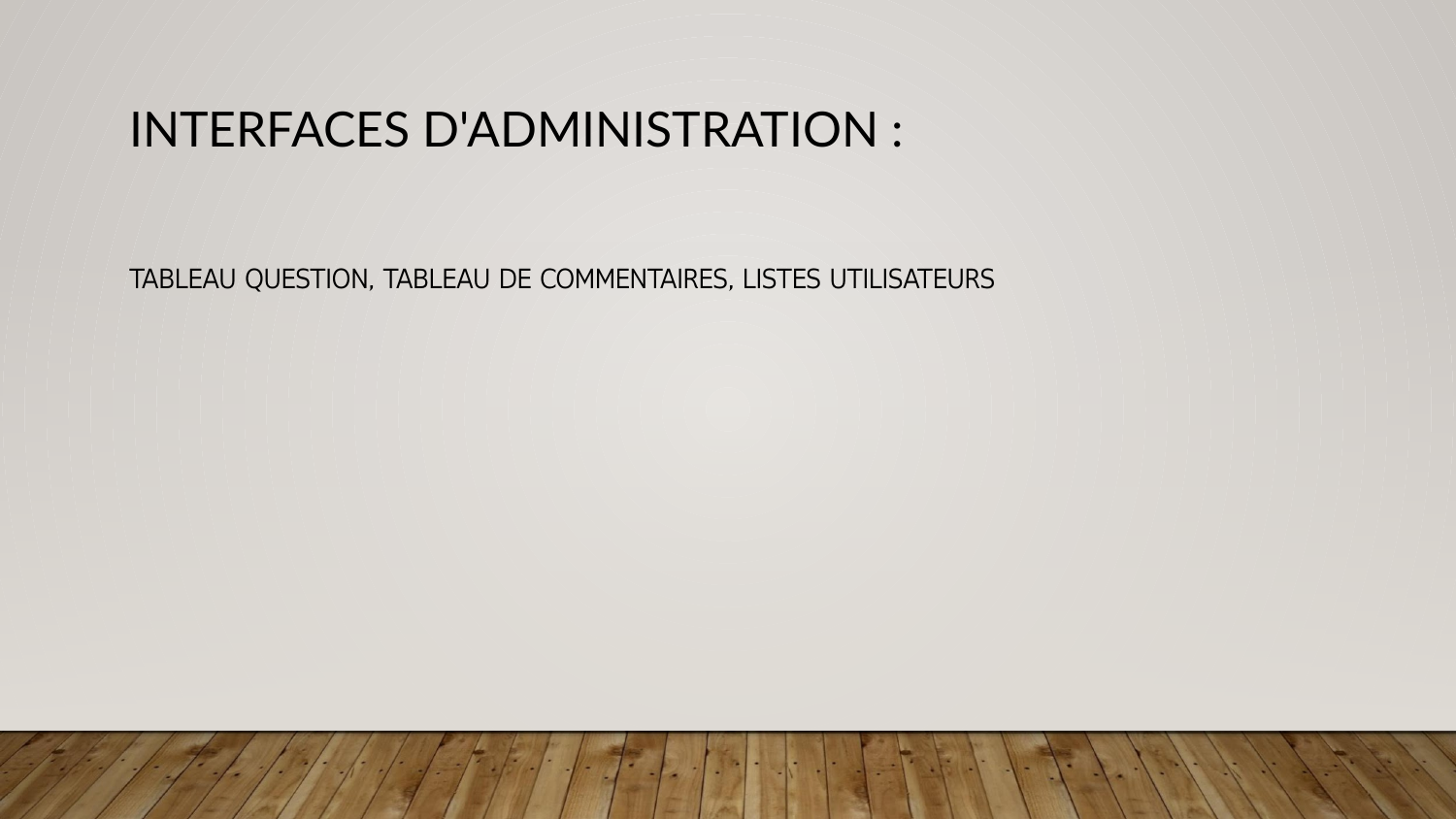

# INTERFACES D'ADMINISTRATION :
TABLEAU QUESTION, TABLEAU DE COMMENTAIRES, LISTES UTILISATEURS